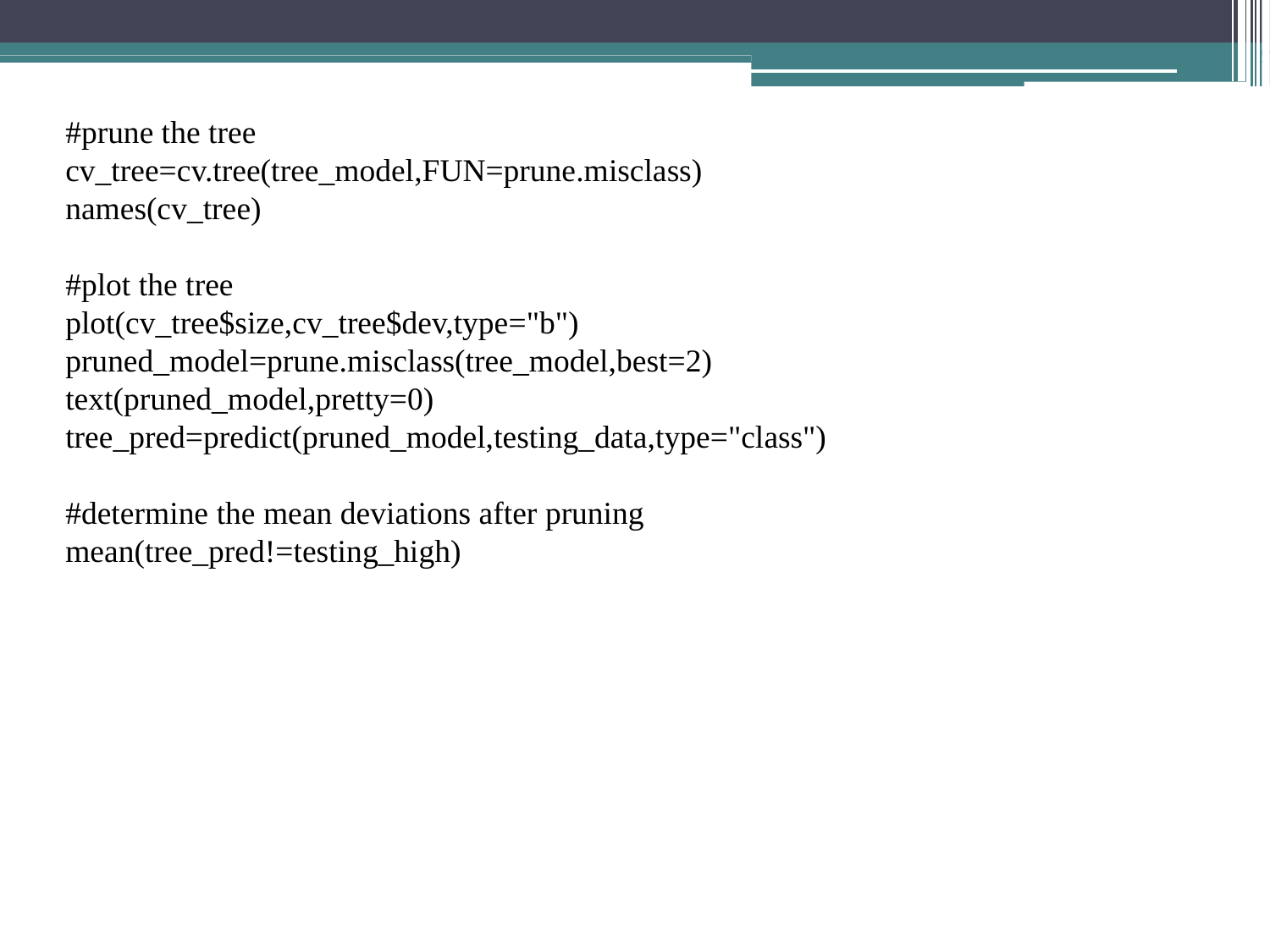

#prune the tree
cv_tree=cv.tree(tree_model,FUN=prune.misclass)
names(cv_tree)

#plot the tree
plot(cv_tree$size,cv_tree$dev,type="b")
pruned_model=prune.misclass(tree_model,best=2)
text(pruned_model,pretty=0)
tree_pred=predict(pruned_model,testing_data,type="class")

#determine the mean deviations after pruning
mean(tree_pred!=testing_high)